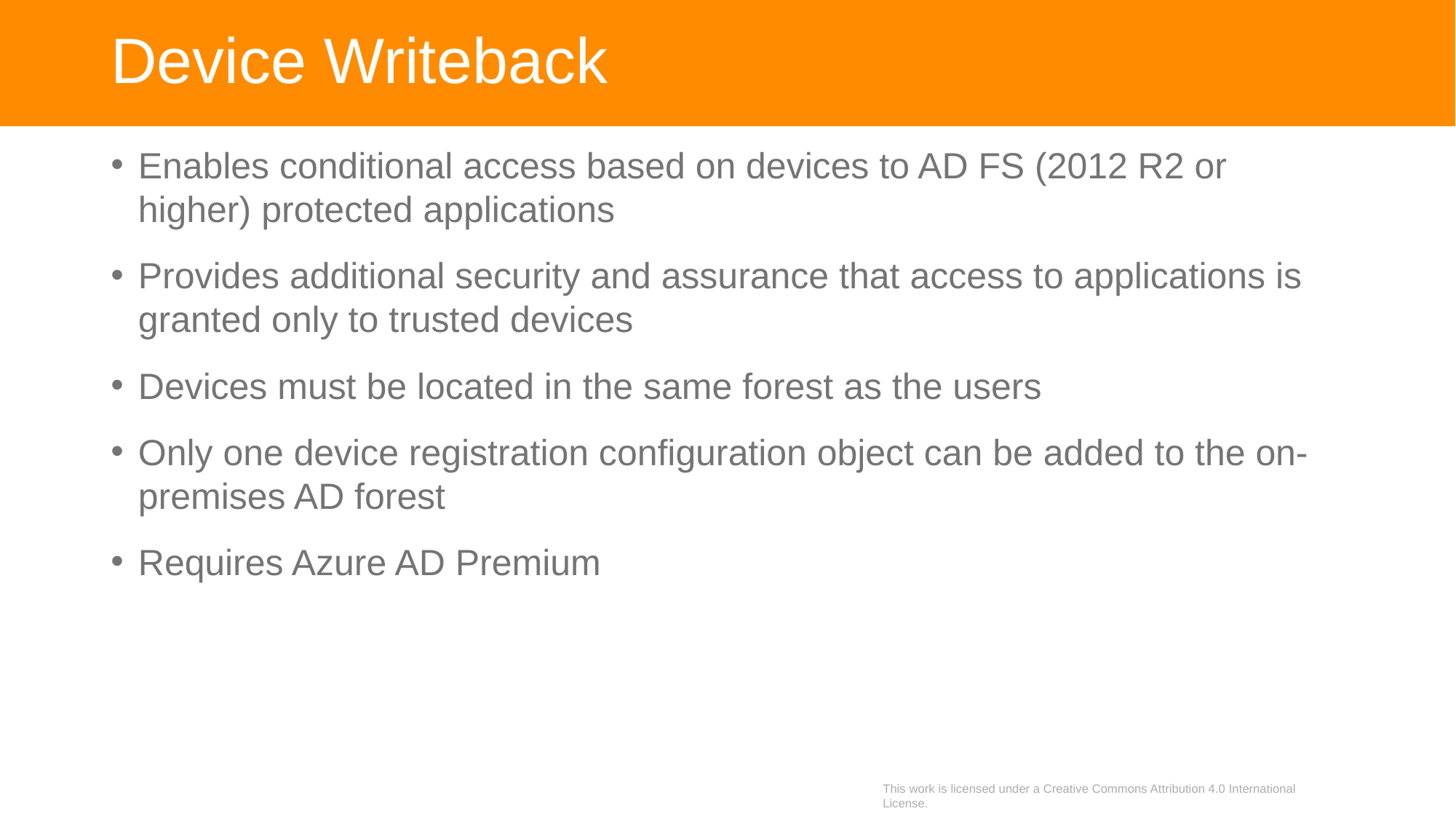

# Device Writeback
Enables conditional access based on devices to AD FS (2012 R2 or higher) protected applications
Provides additional security and assurance that access to applications is granted only to trusted devices
Devices must be located in the same forest as the users
Only one device registration configuration object can be added to the on-premises AD forest
Requires Azure AD Premium